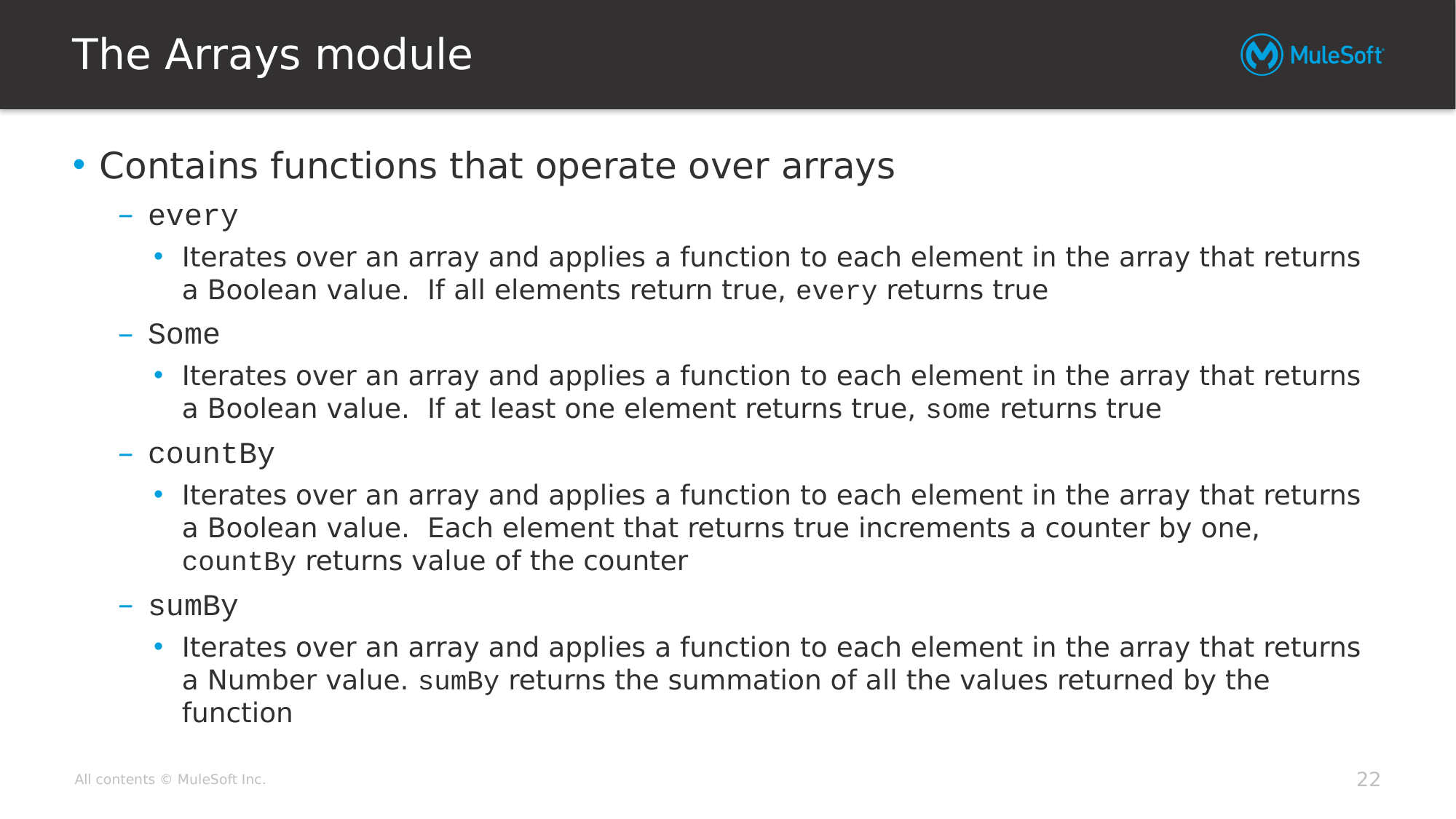

# The Arrays module
Contains functions that operate over arrays
every
Iterates over an array and applies a function to each element in the array that returns a Boolean value.  If all elements return true, every returns true
Some
Iterates over an array and applies a function to each element in the array that returns a Boolean value.  If at least one element returns true, some returns true
countBy
Iterates over an array and applies a function to each element in the array that returns a Boolean value.  Each element that returns true increments a counter by one, countBy returns value of the counter
sumBy
Iterates over an array and applies a function to each element in the array that returns a Number value. sumBy returns the summation of all the values returned by the function

22